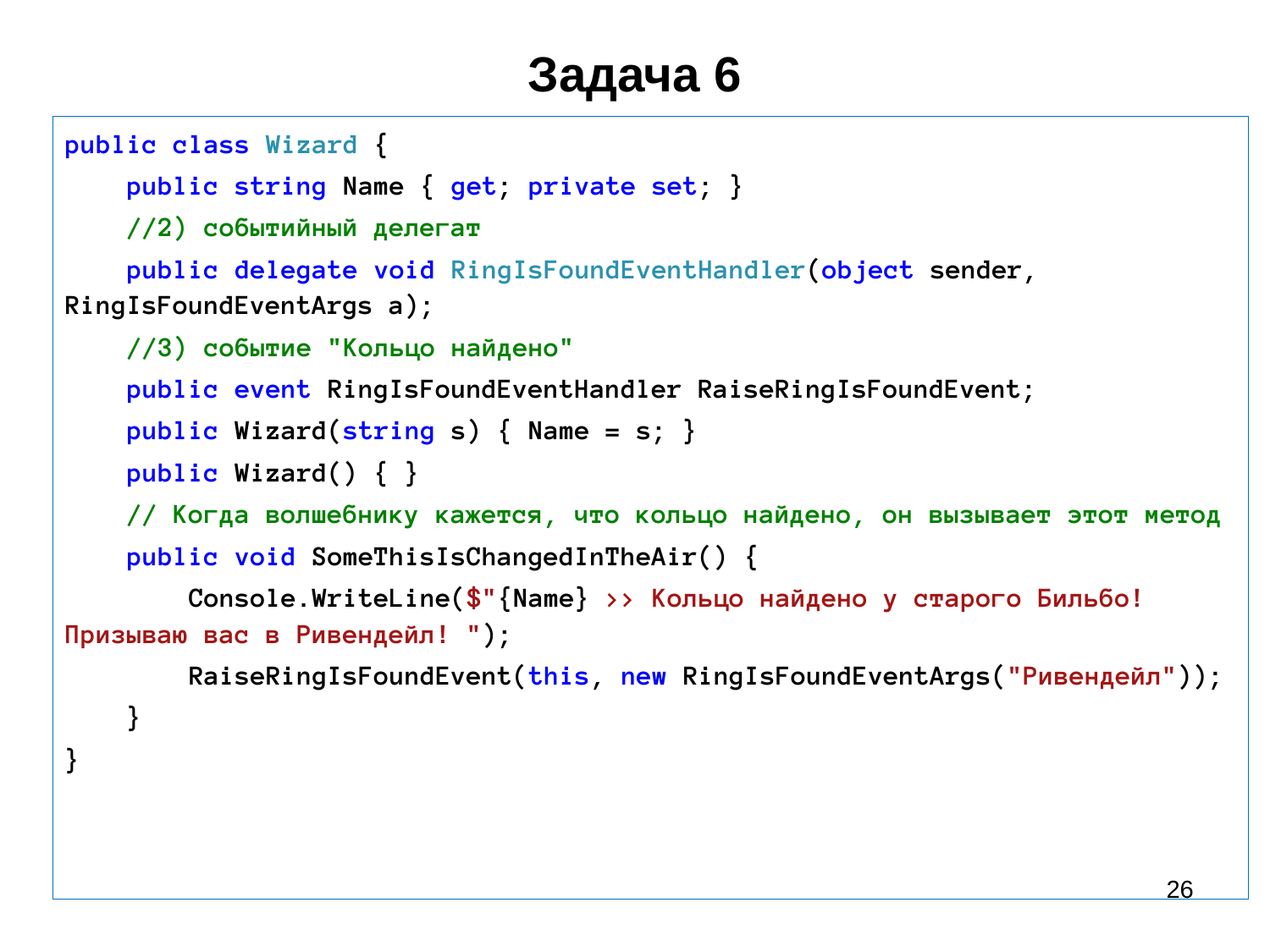

# Задача 6
public class Wizard {
    public string Name { get; private set; }
    //2) событийный делегат
    public delegate void RingIsFoundEventHandler(object sender, RingIsFoundEventArgs a);
    //3) событие "Кольцо найдено"
    public event RingIsFoundEventHandler RaiseRingIsFoundEvent;
    public Wizard(string s) { Name = s; }
    public Wizard() { }
    // Когда волшебнику кажется, что кольцо найдено, он вызывает этот метод
    public void SomeThisIsChangedInTheAir() {
        Console.WriteLine($"{Name} >> Кольцо найдено у старого Бильбо! Призываю вас в Ривендейл! ");
        RaiseRingIsFoundEvent(this, new RingIsFoundEventArgs("Ривендейл"));
    }
}

26